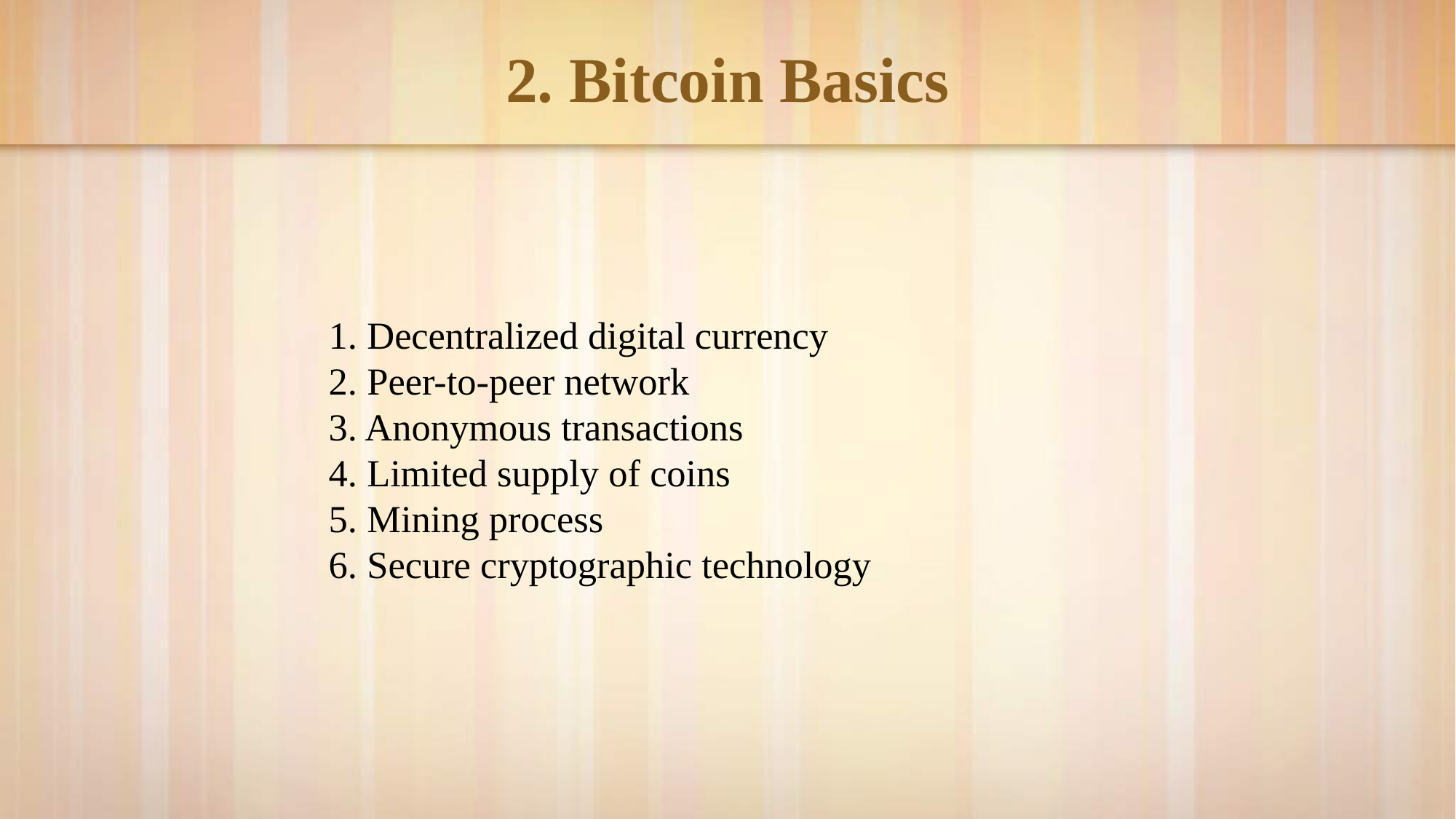

# 2. Bitcoin Basics

1. Decentralized digital currency
2. Peer-to-peer network
3. Anonymous transactions
4. Limited supply of coins
5. Mining process
6. Secure cryptographic technology